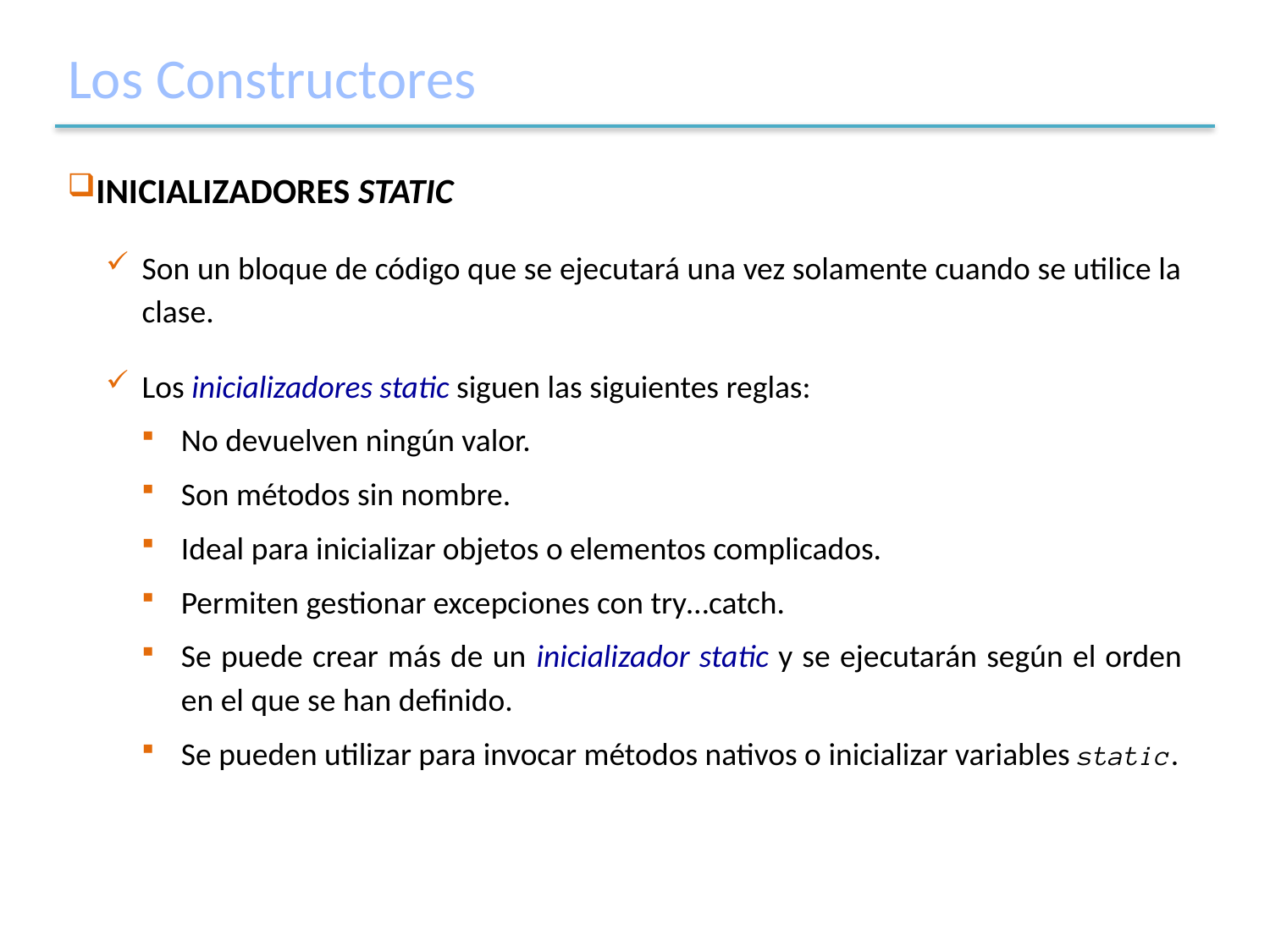

# Los Constructores
INICIALIZADORES STATIC
Son un bloque de código que se ejecutará una vez solamente cuando se utilice la clase.
Los inicializadores static siguen las siguientes reglas:
No devuelven ningún valor.
Son métodos sin nombre.
Ideal para inicializar objetos o elementos complicados.
Permiten gestionar excepciones con try…catch.
Se puede crear más de un inicializador static y se ejecutarán según el orden en el que se han definido.
Se pueden utilizar para invocar métodos nativos o inicializar variables static.